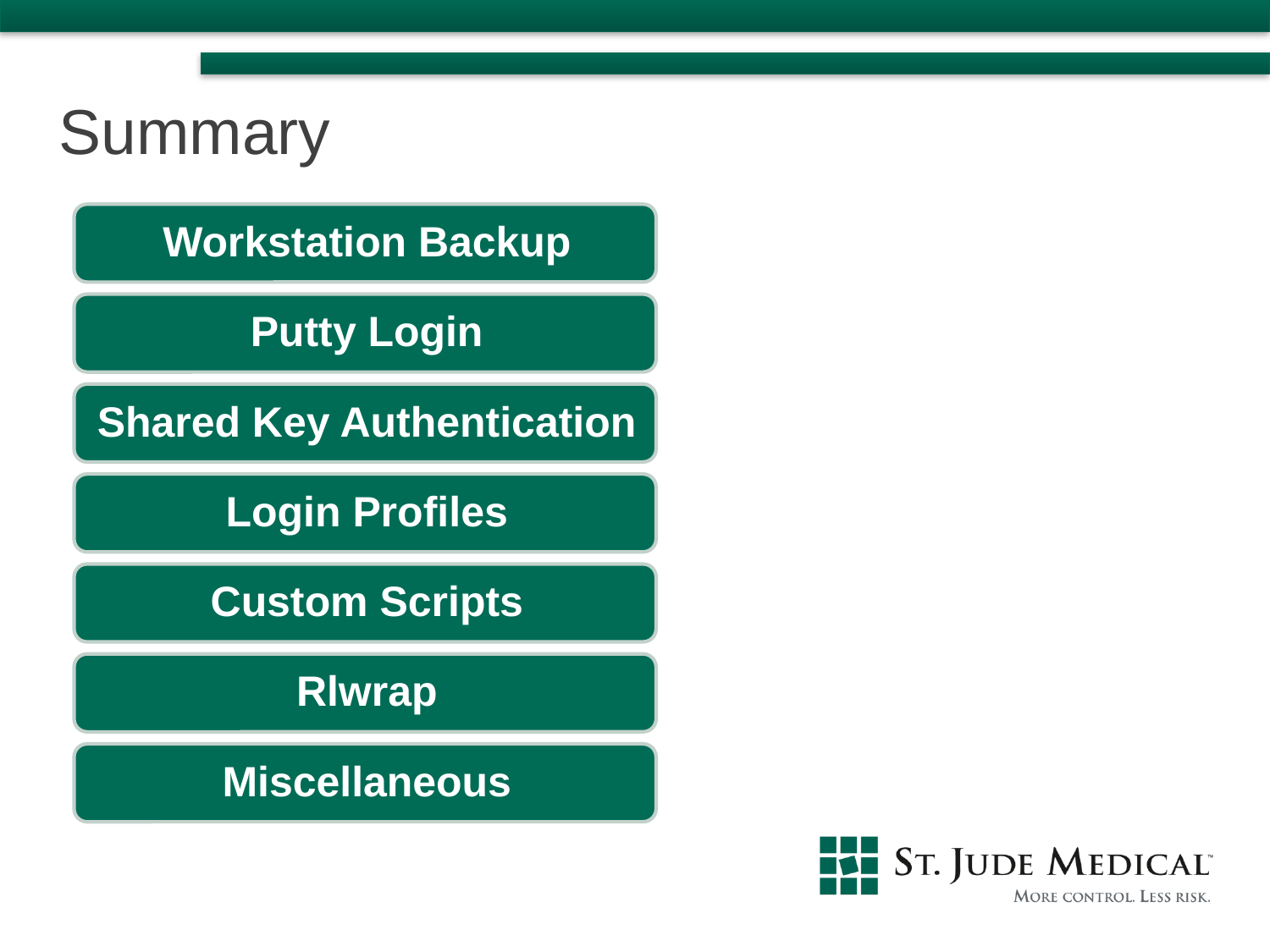

Summary
Workstation Backup
Putty Login
Shared Key Authentication
Login Profiles
Custom Scripts
Rlwrap
Miscellaneous